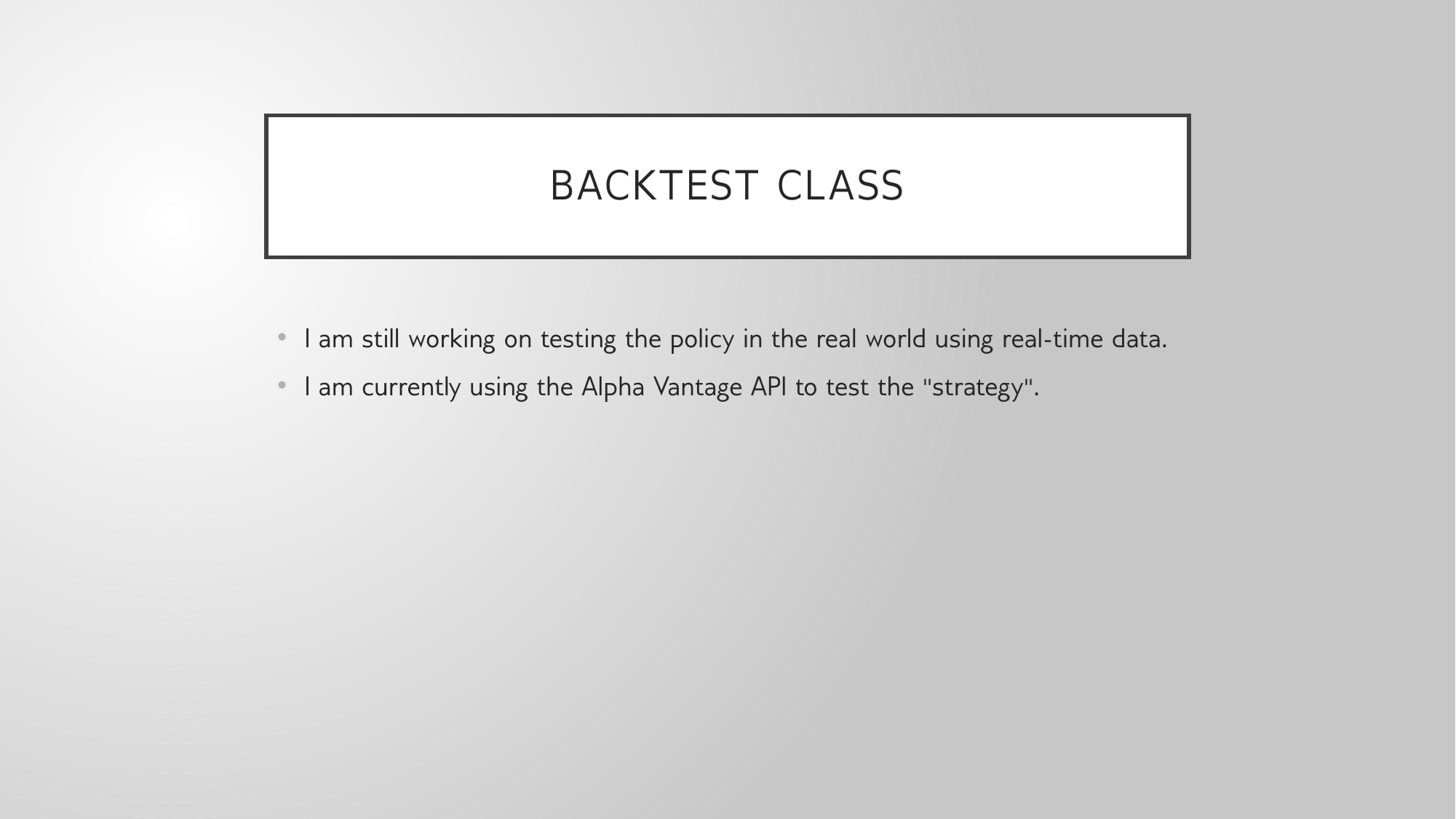

# Backtest class
I am still working on testing the policy in the real world using real-time data.
I am currently using the Alpha Vantage API to test the "strategy".